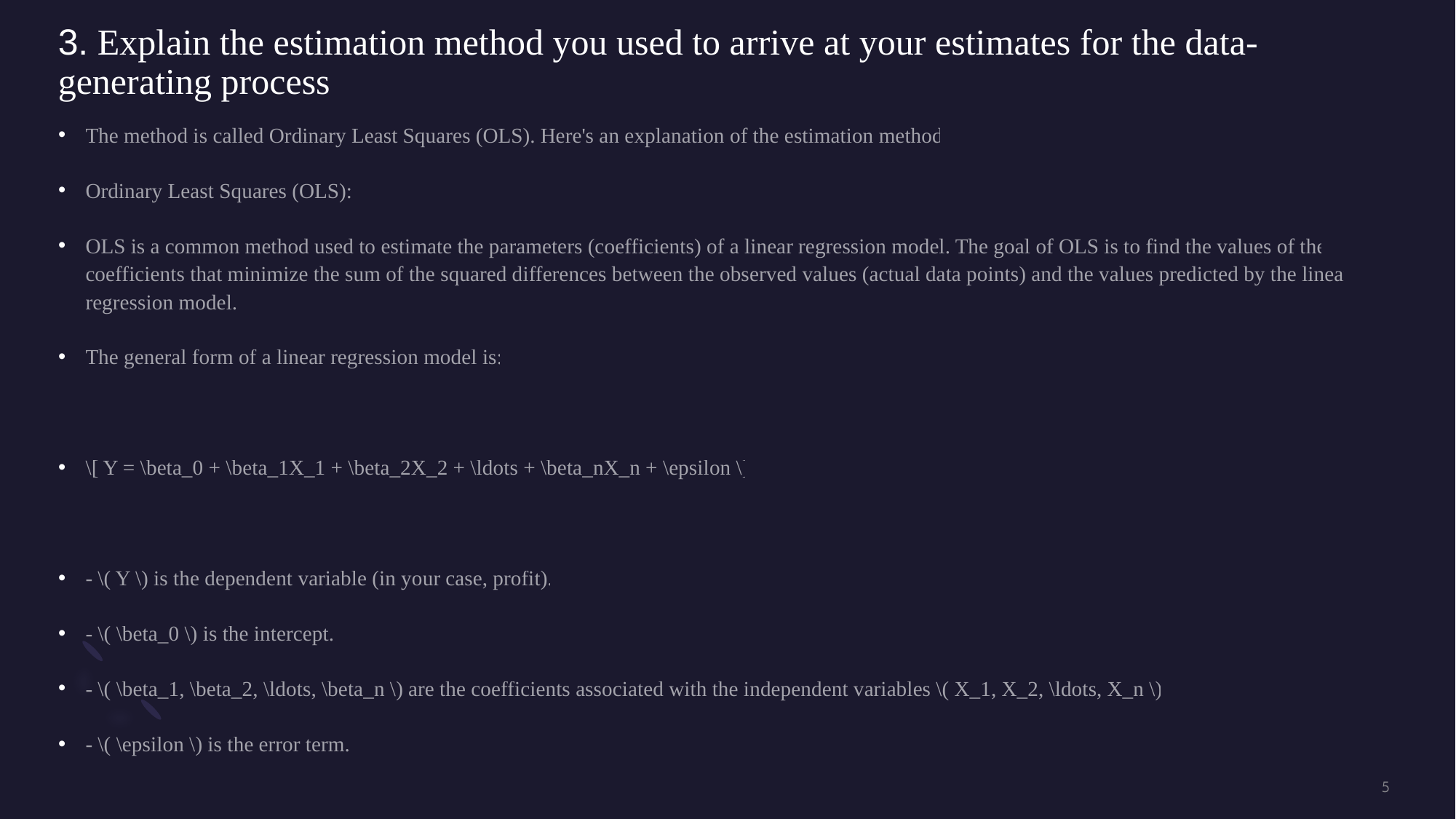

# 3. Explain the estimation method you used to arrive at your estimates for the data-generating process
The method is called Ordinary Least Squares (OLS). Here's an explanation of the estimation method
Ordinary Least Squares (OLS):
OLS is a common method used to estimate the parameters (coefficients) of a linear regression model. The goal of OLS is to find the values of the coefficients that minimize the sum of the squared differences between the observed values (actual data points) and the values predicted by the linear regression model.
The general form of a linear regression model is:

\[ Y = \beta_0 + \beta_1X_1 + \beta_2X_2 + \ldots + \beta_nX_n + \epsilon \]

- \( Y \) is the dependent variable (in your case, profit).
- \( \beta_0 \) is the intercept.
- \( \beta_1, \beta_2, \ldots, \beta_n \) are the coefficients associated with the independent variables \( X_1, X_2, \ldots, X_n \).
- \( \epsilon \) is the error term.
5